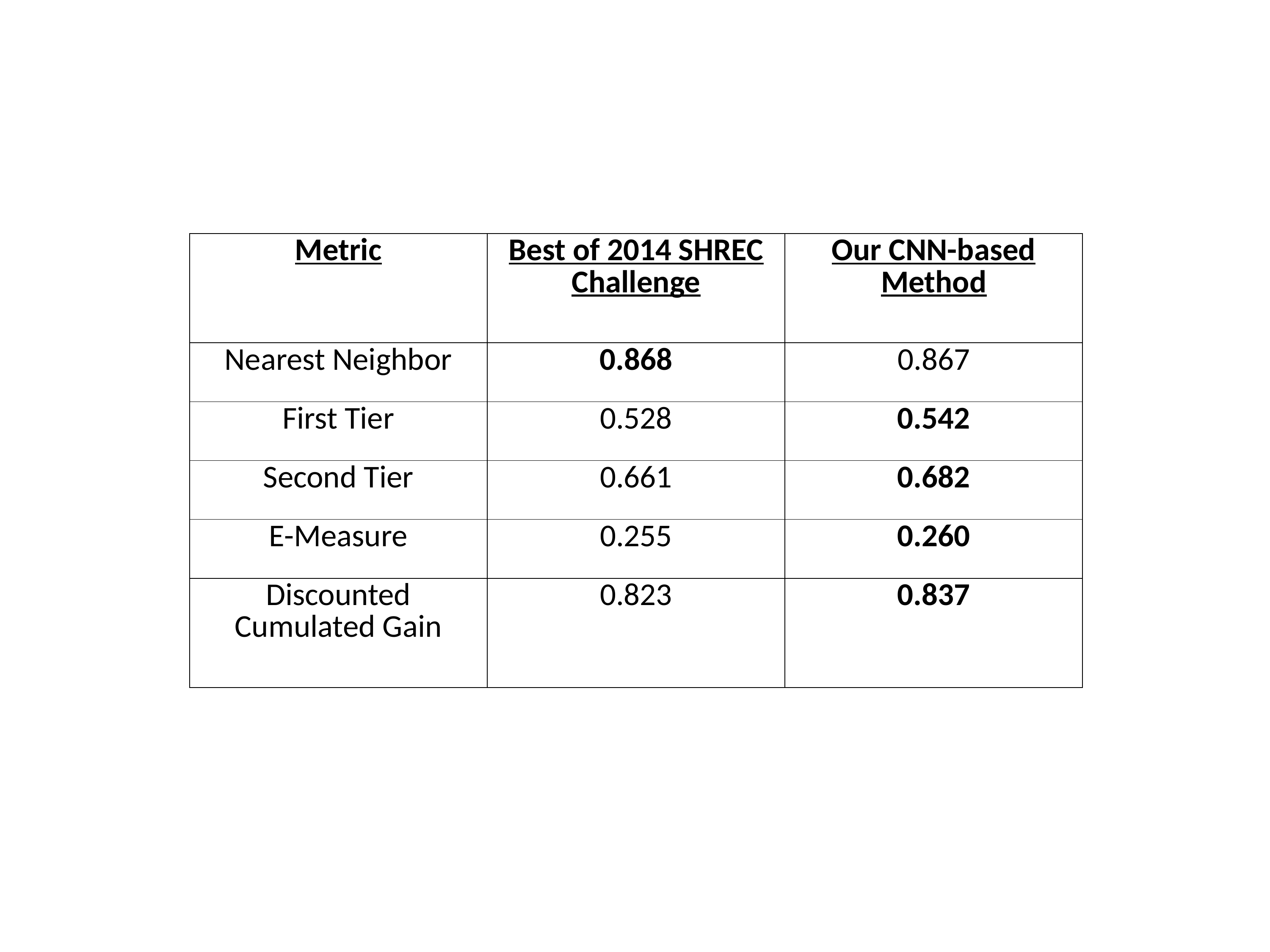

| Metric | Best of 2014 SHREC Challenge | Our CNN-based Method |
| --- | --- | --- |
| Nearest Neighbor | 0.868 | 0.867 |
| First Tier | 0.528 | 0.542 |
| Second Tier | 0.661 | 0.682 |
| E-Measure | 0.255 | 0.260 |
| Discounted Cumulated Gain | 0.823 | 0.837 |